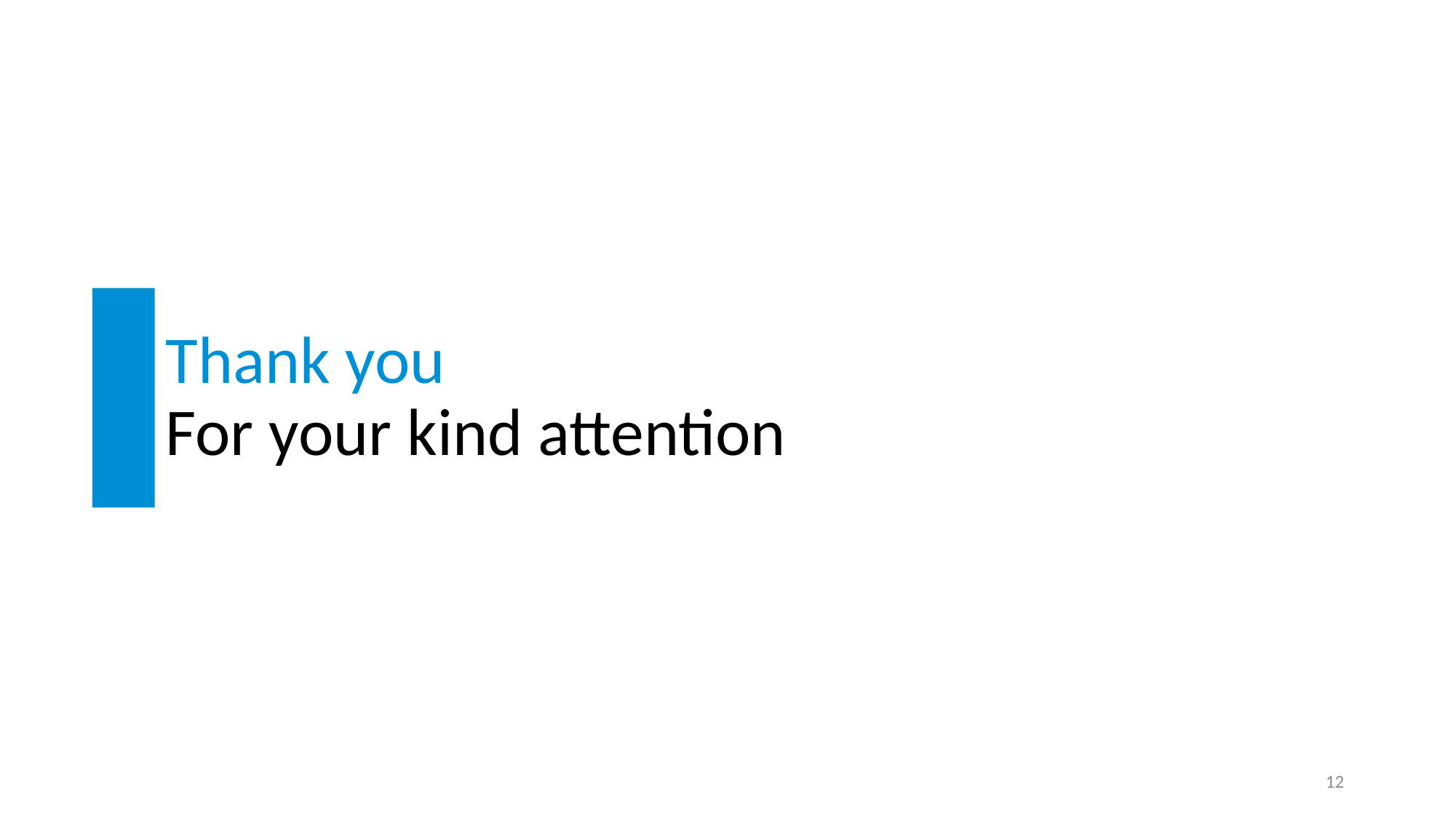

# Thank you For your kind attention
12